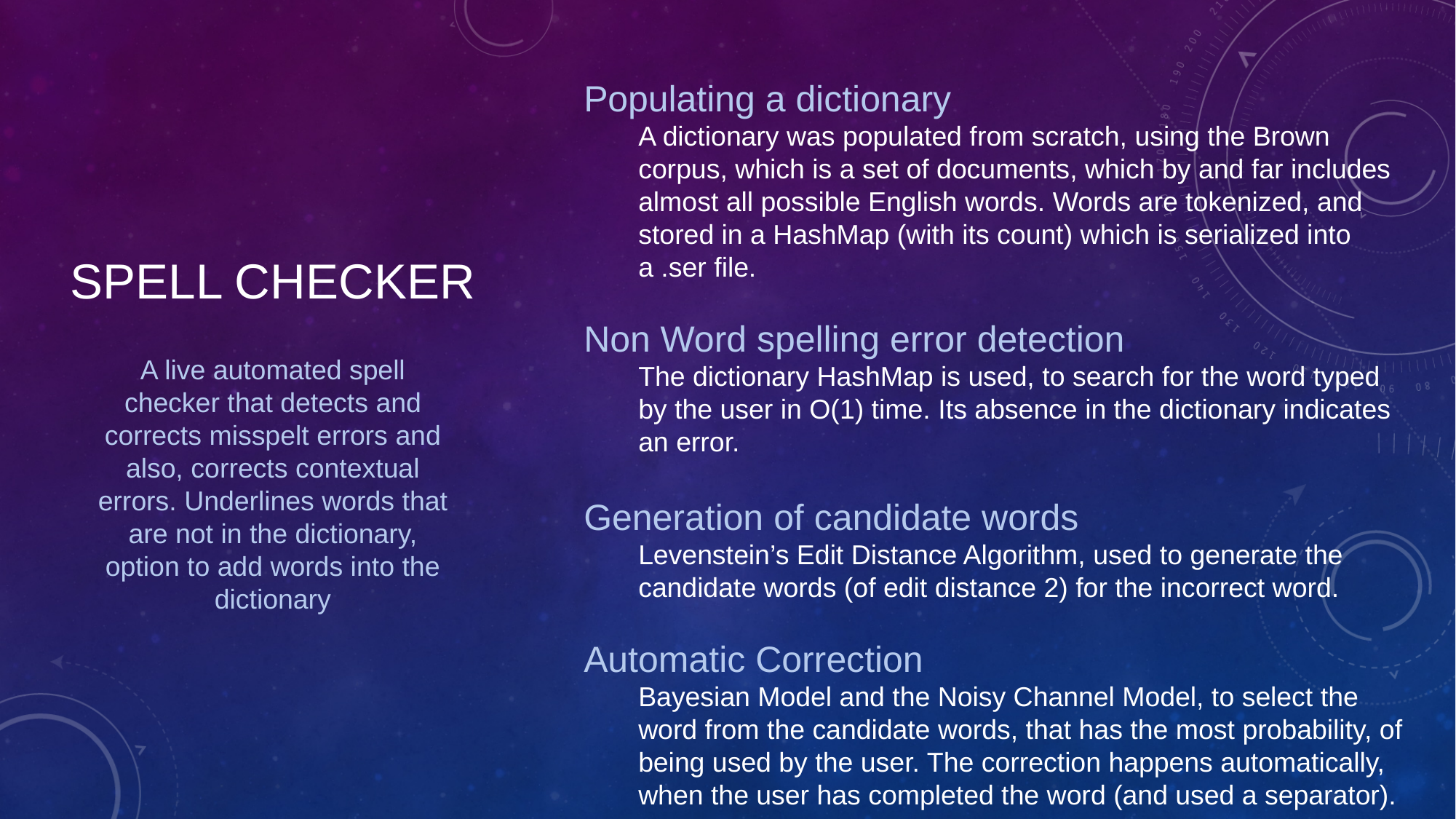

Populating a dictionary
A dictionary was populated from scratch, using the Brown corpus, which is a set of documents, which by and far includes almost all possible English words. Words are tokenized, and stored in a HashMap (with its count) which is serialized into a .ser file.
Non Word spelling error detection
The dictionary HashMap is used, to search for the word typed by the user in O(1) time. Its absence in the dictionary indicates an error.
Generation of candidate words
Levenstein’s Edit Distance Algorithm, used to generate the candidate words (of edit distance 2) for the incorrect word.
Automatic Correction
Bayesian Model and the Noisy Channel Model, to select the word from the candidate words, that has the most probability, of being used by the user. The correction happens automatically, when the user has completed the word (and used a separator).
# Spell Checker
A live automated spell checker that detects and corrects misspelt errors and also, corrects contextual errors. Underlines words that are not in the dictionary, option to add words into the dictionary